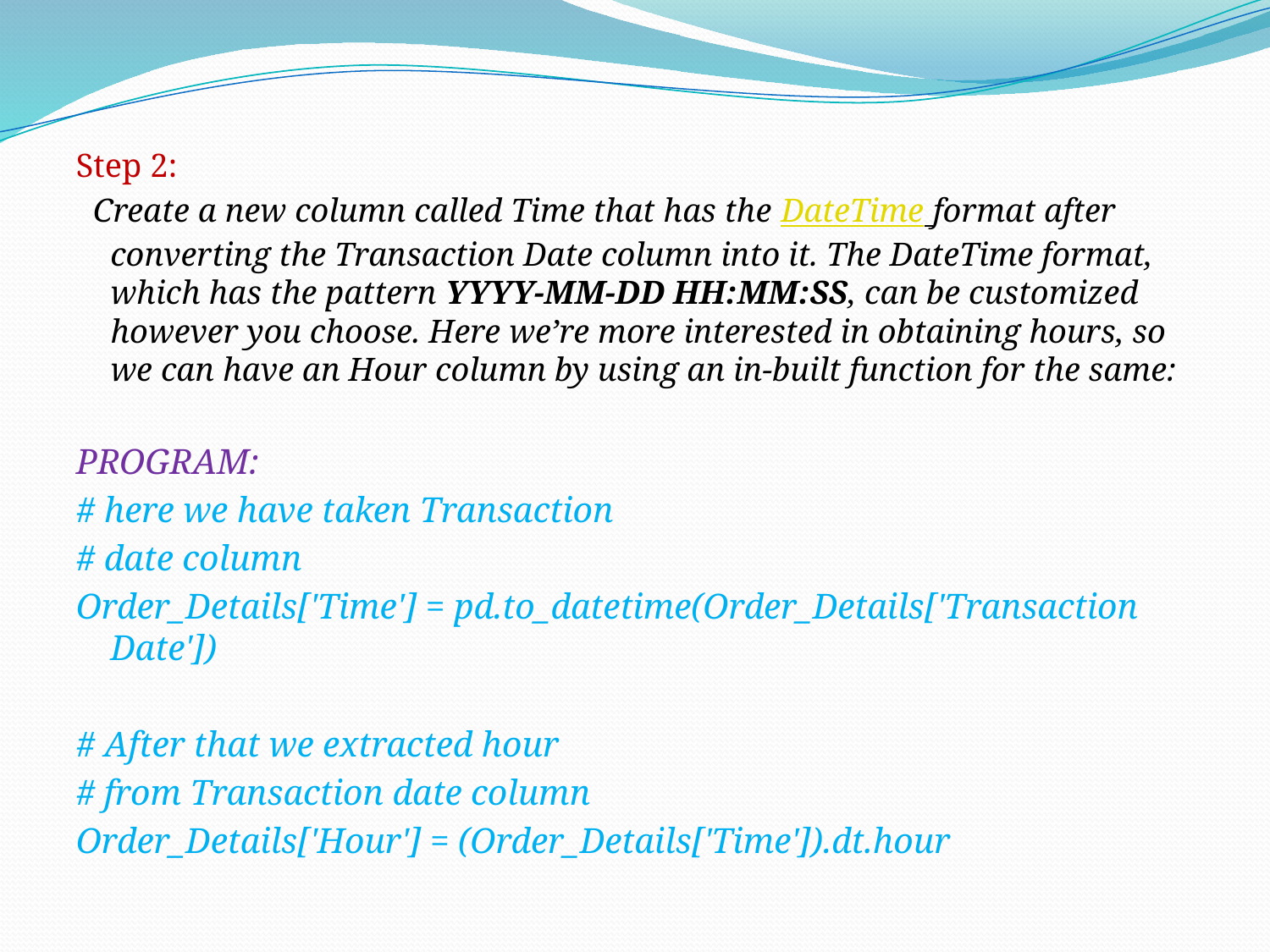

Step 2:
  Create a new column called Time that has the DateTime format after converting the Transaction Date column into it. The DateTime format, which has the pattern YYYY-MM-DD HH:MM:SS, can be customized however you choose. Here we’re more interested in obtaining hours, so we can have an Hour column by using an in-built function for the same:

PROGRAM:
# here we have taken Transaction
# date column
Order_Details['Time'] = pd.to_datetime(Order_Details['Transaction Date'])

# After that we extracted hour
# from Transaction date column
Order_Details['Hour'] = (Order_Details['Time']).dt.hour